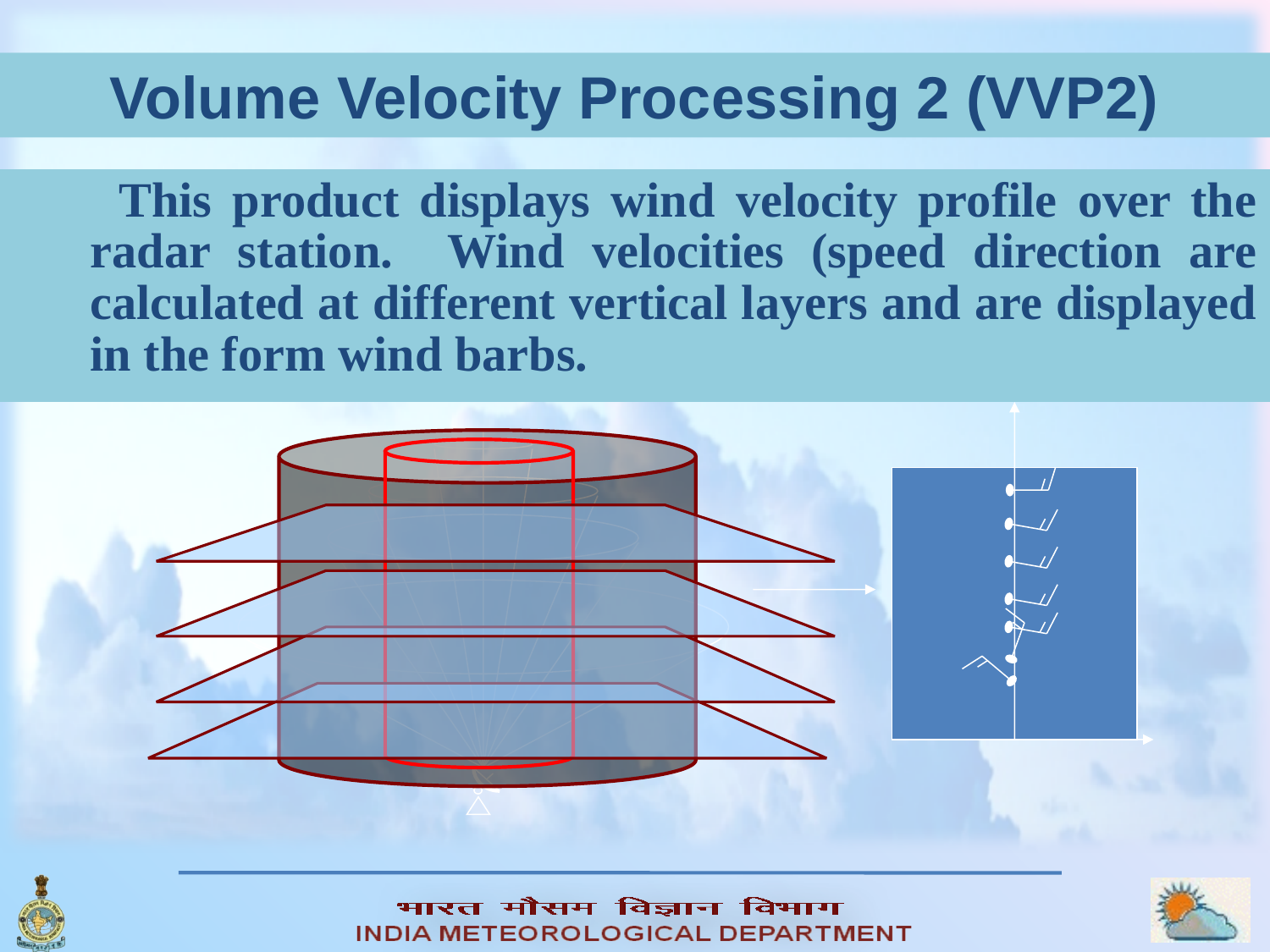

Volume Velocity Processing 2 (VVP2)
    This product displays wind velocity profile over the radar station.  Wind velocities (speed direction are calculated at different vertical layers and are displayed in the form wind barbs.